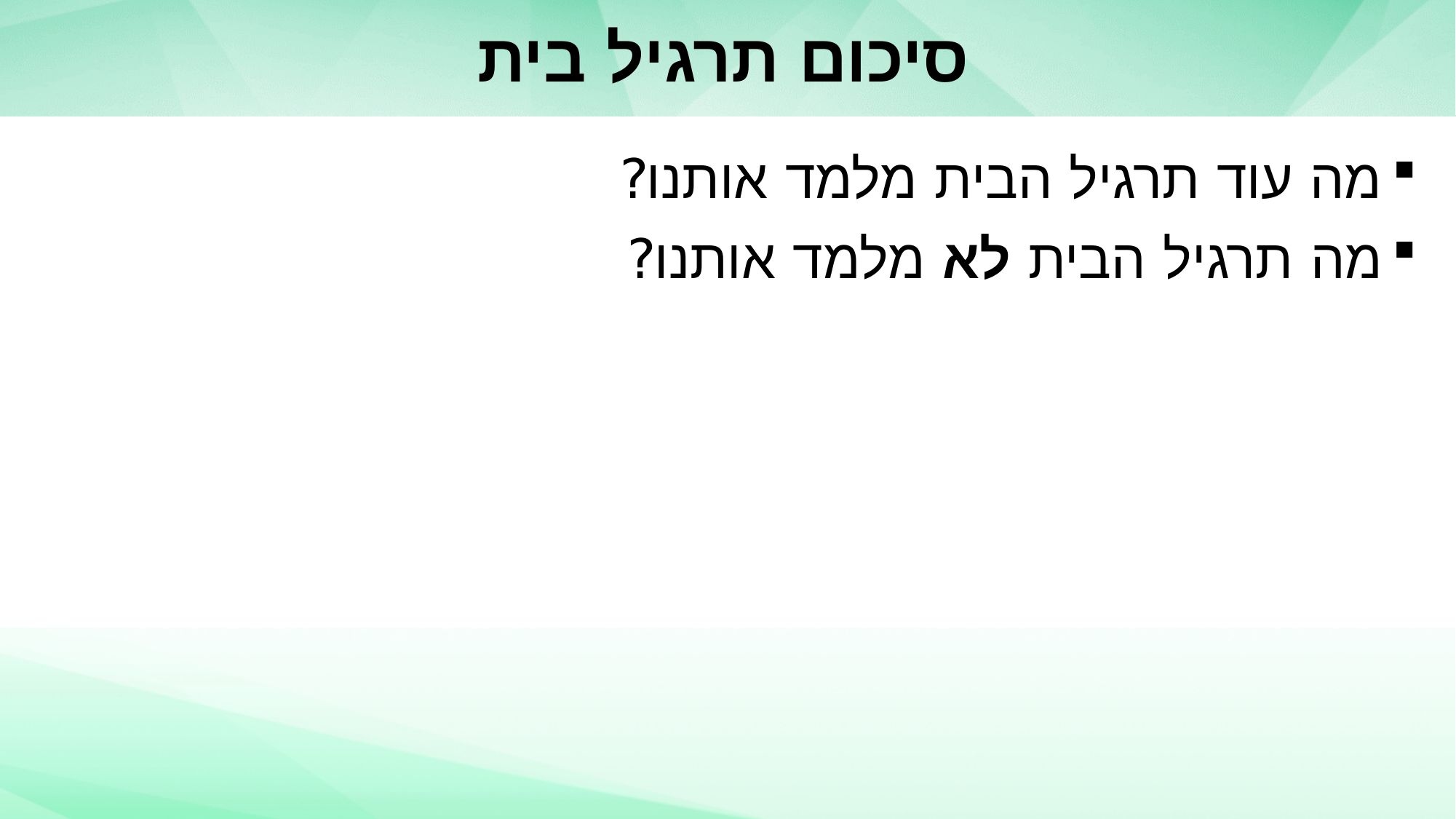

# סיכום תרגיל בית
מה עוד תרגיל הבית מלמד אותנו?
מה תרגיל הבית לא מלמד אותנו?